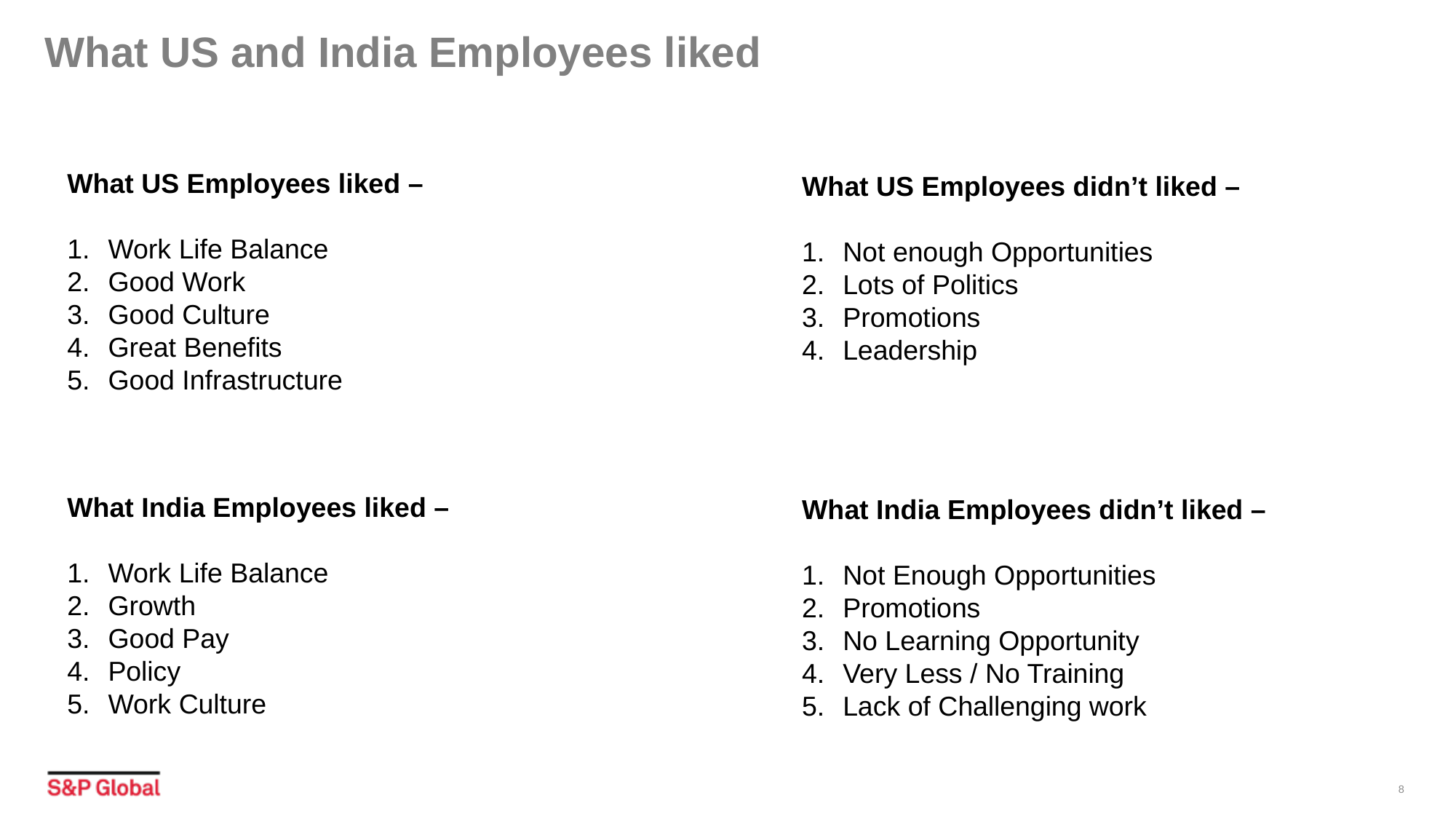

# What US and India Employees liked
What US Employees liked –

Work Life Balance
Good Work
Good Culture
Great Benefits
Good Infrastructure
What US Employees didn’t liked –

Not enough Opportunities
Lots of Politics
Promotions
Leadership
What India Employees liked –

Work Life Balance
Growth
Good Pay
Policy
Work Culture
What India Employees didn’t liked –

Not Enough Opportunities
Promotions
No Learning Opportunity
Very Less / No Training
Lack of Challenging work
8